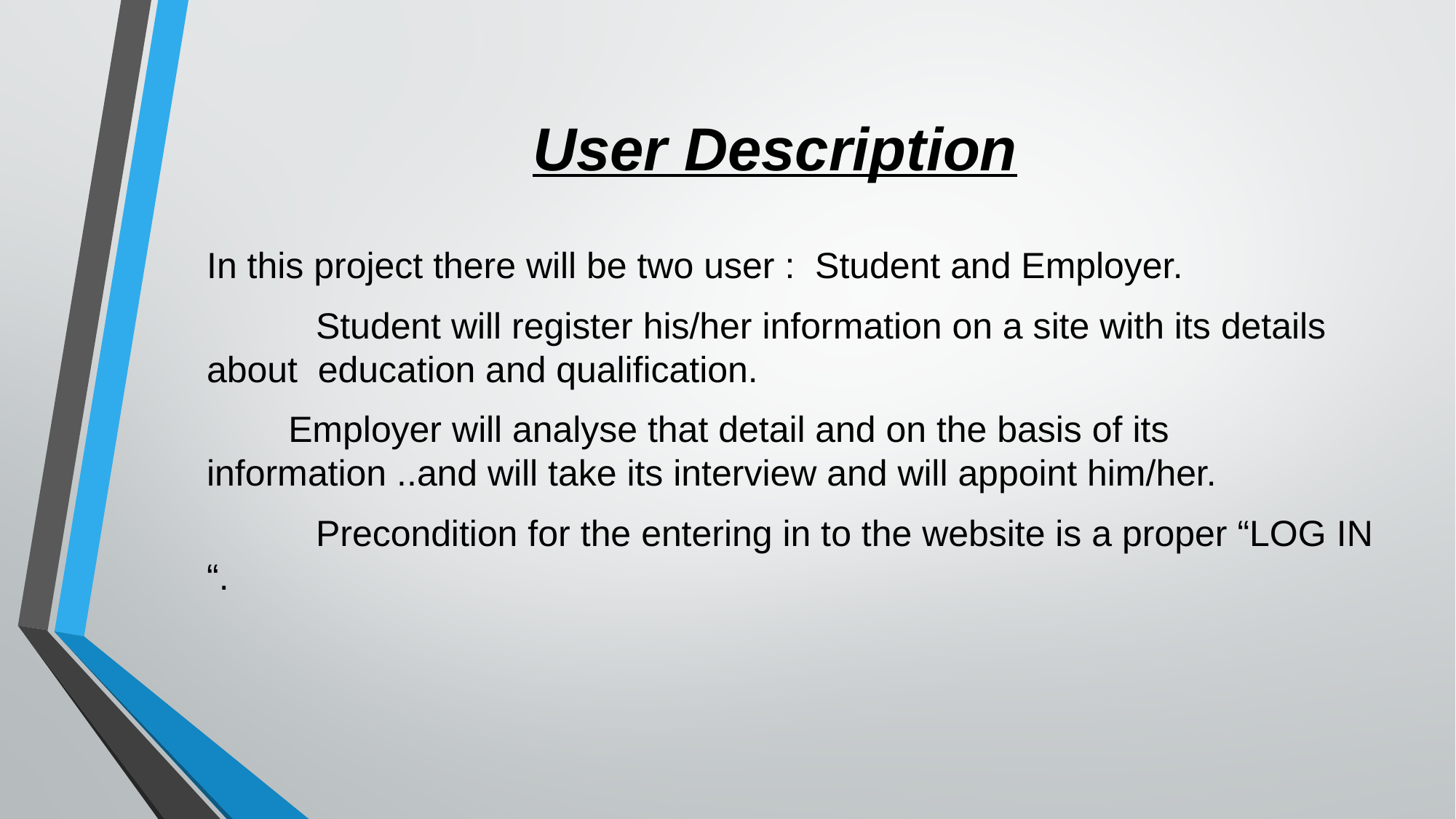

# User Description
In this project there will be two user :  Student and Employer.
	Student will register his/her information on a site with its details about  education and qualification.
        Employer will analyse that detail and on the basis of its information ..and will take its interview and will appoint him/her.
	Precondition for the entering in to the website is a proper “LOG IN “.